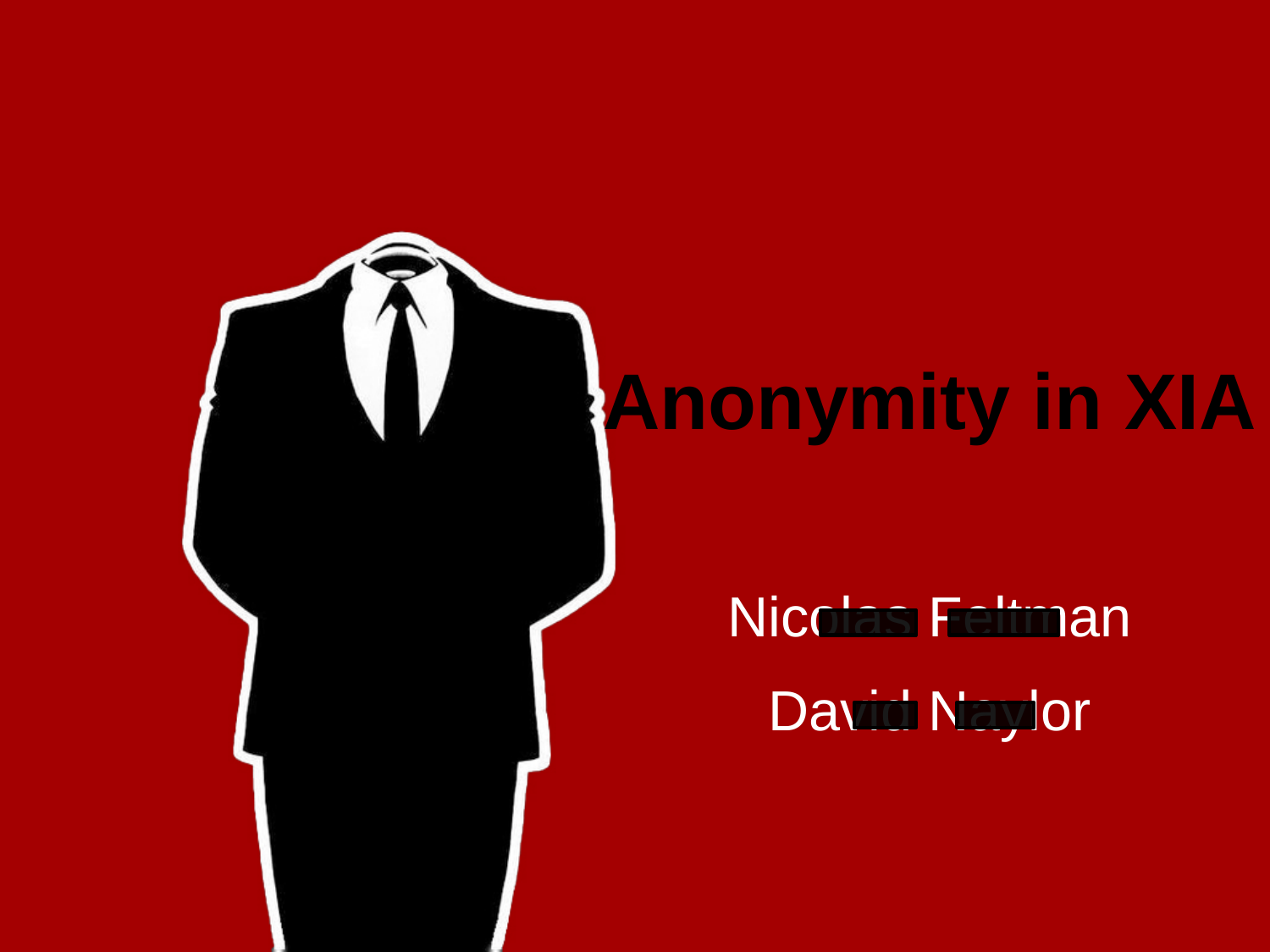

# Anonymity in XIA
Nicolas Feltman
David Naylor